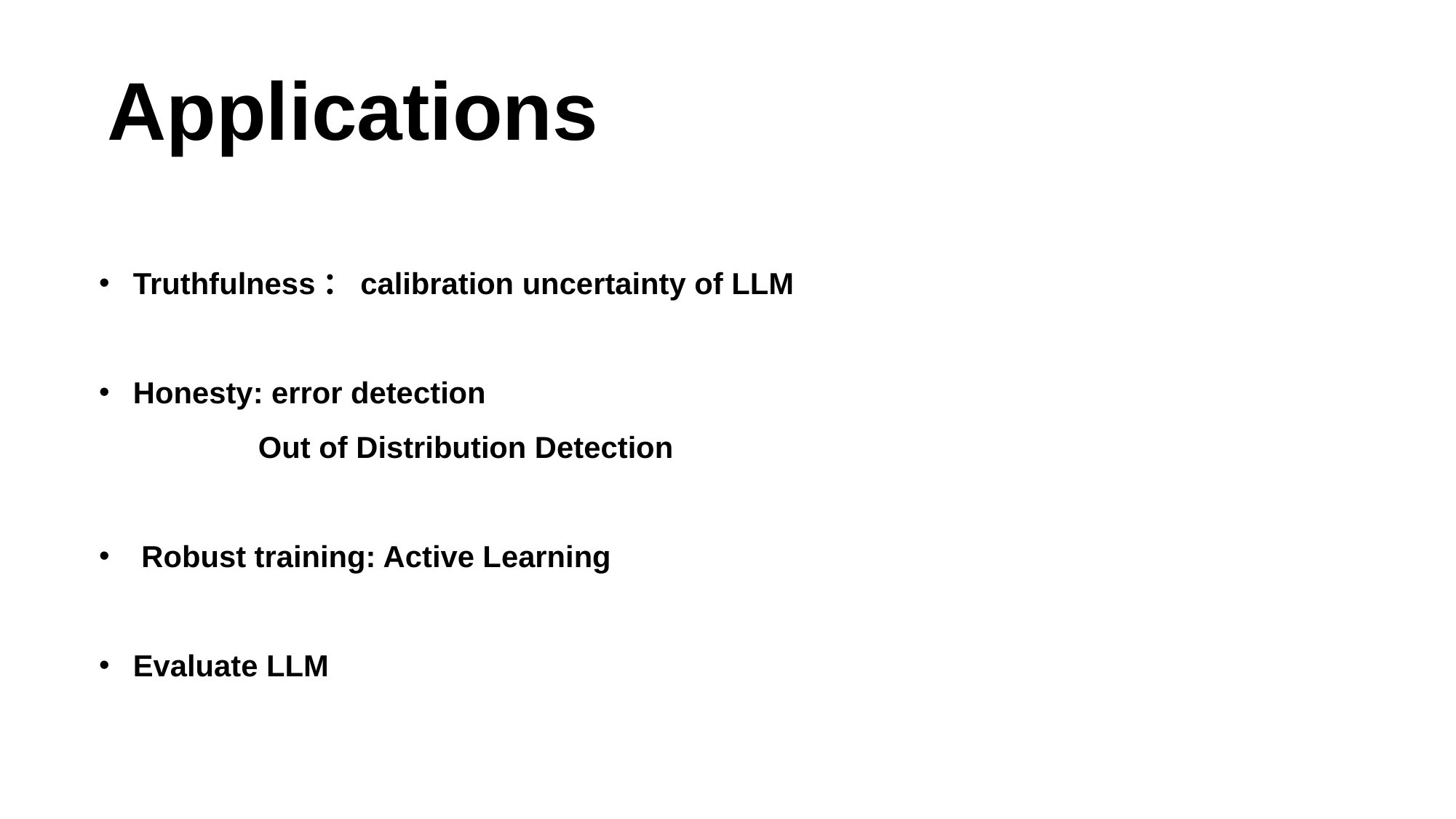

Applications
Truthfulness：calibration uncertainty of LLM

Honesty: error detection
	      Out of Distribution Detection

 Robust training: Active Learning

Evaluate LLM